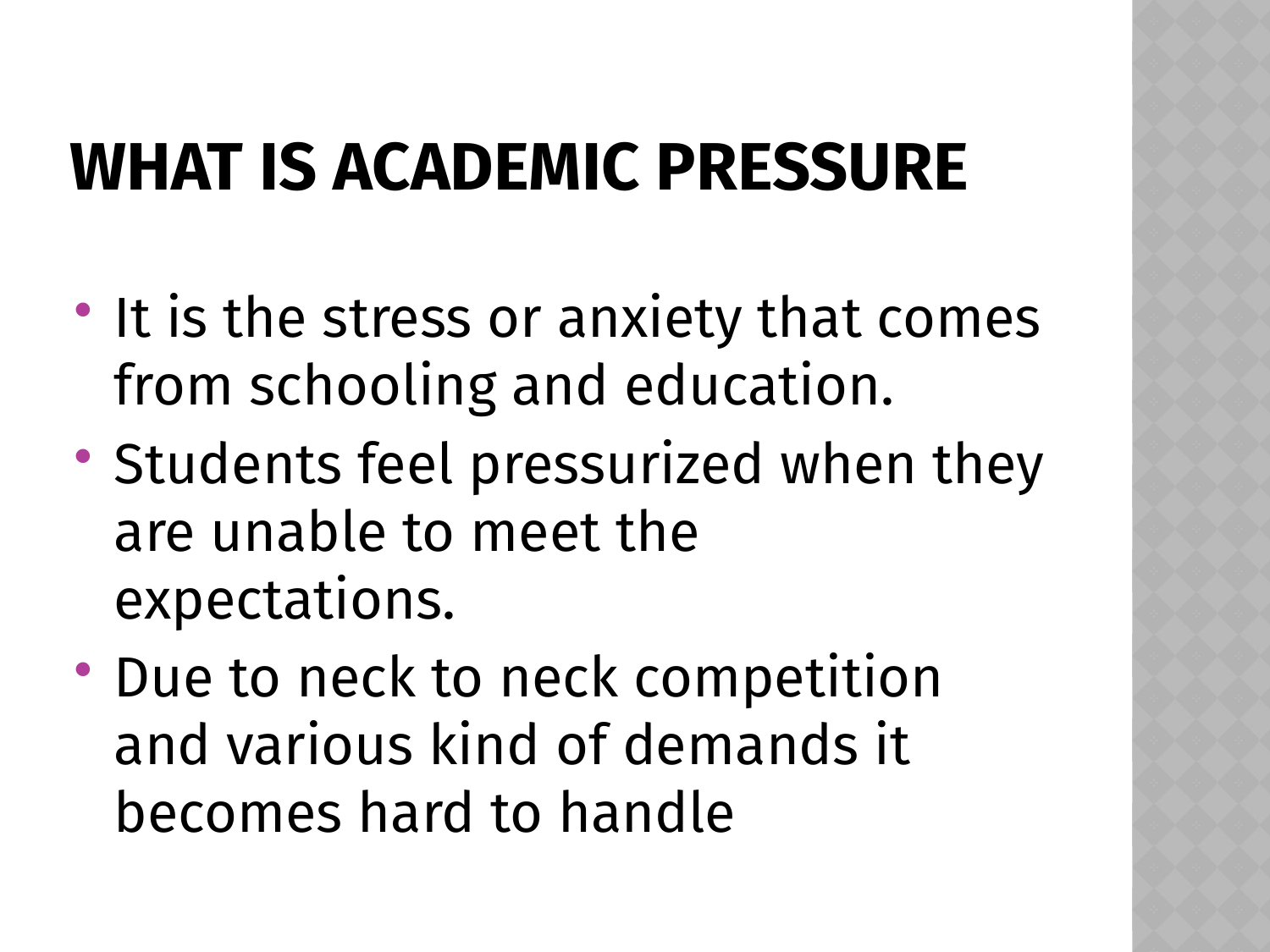

# What is academic pressure
It is the stress or anxiety that comes from schooling and education.
Students feel pressurized when they are unable to meet the expectations.
Due to neck to neck competition and various kind of demands it becomes hard to handle